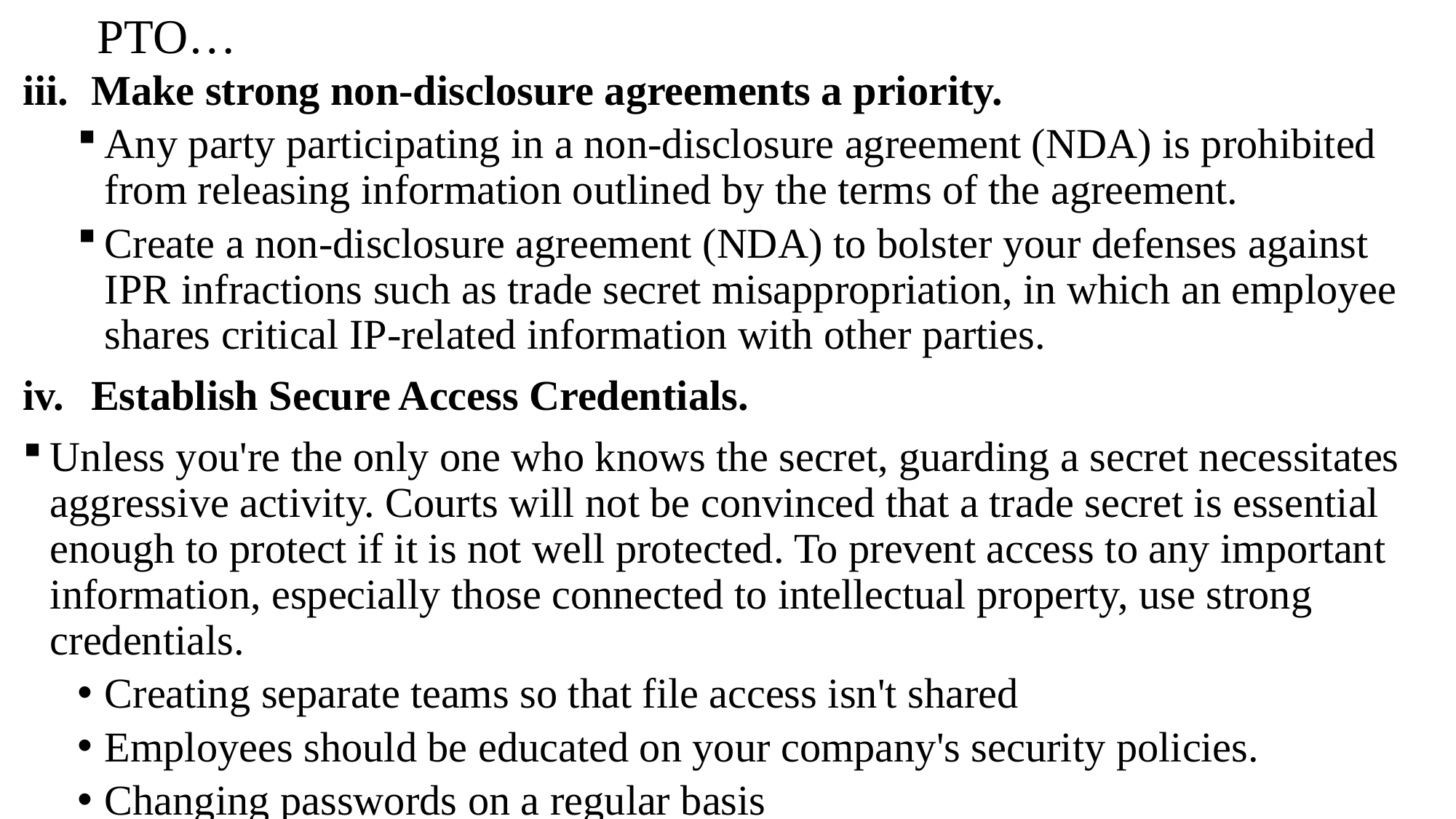

# PTO…
Make strong non-disclosure agreements a priority.
Any party participating in a non-disclosure agreement (NDA) is prohibited from releasing information outlined by the terms of the agreement.
Create a non-disclosure agreement (NDA) to bolster your defenses against IPR infractions such as trade secret misappropriation, in which an employee shares critical IP-related information with other parties.
Establish Secure Access Credentials.
Unless you're the only one who knows the secret, guarding a secret necessitates aggressive activity. Courts will not be convinced that a trade secret is essential enough to protect if it is not well protected. To prevent access to any important information, especially those connected to intellectual property, use strong credentials.
Creating separate teams so that file access isn't shared
Employees should be educated on your company's security policies.
Changing passwords on a regular basis